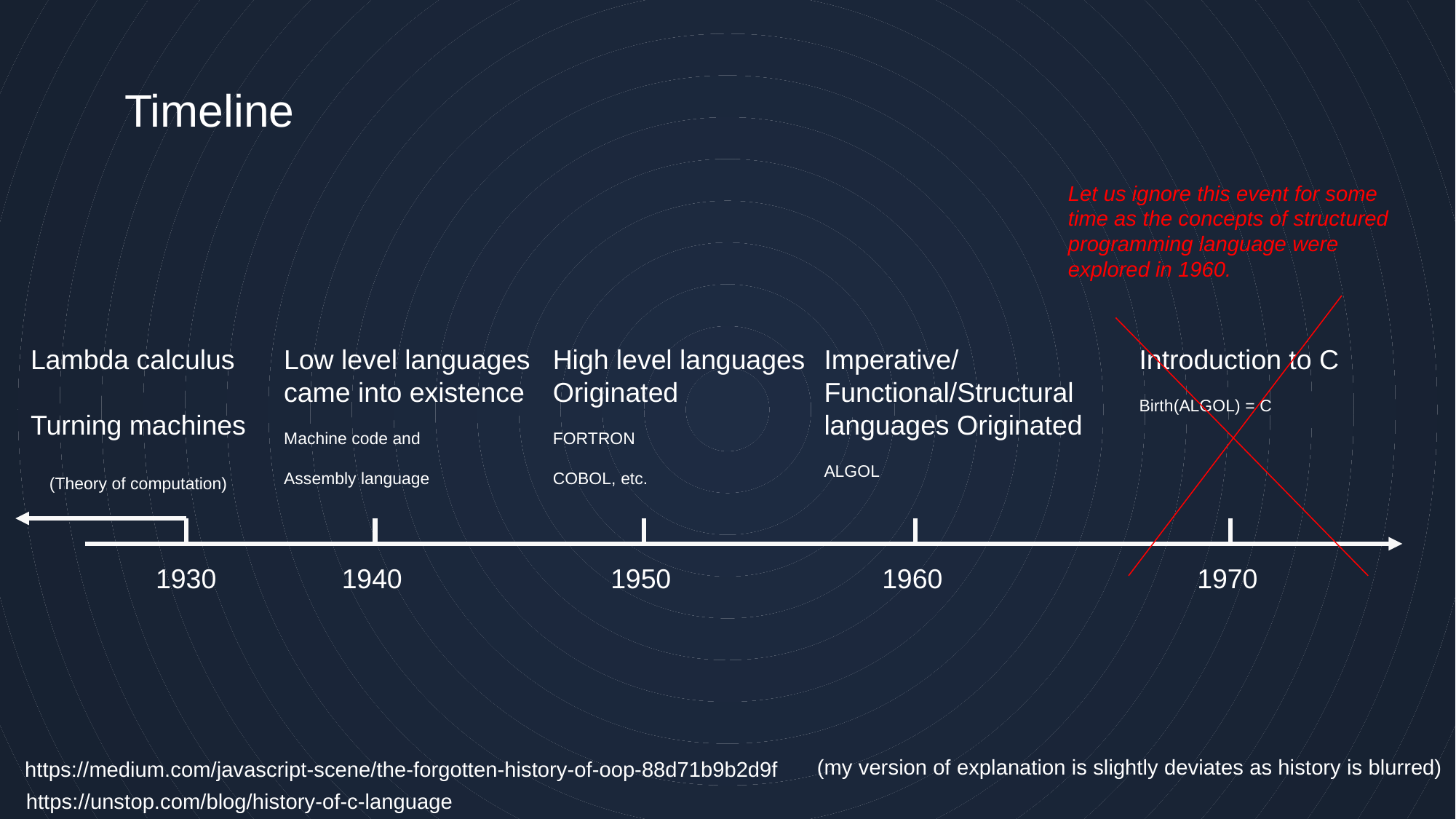

12
# Timeline
Let us ignore this event for some time as the concepts of structured programming language were explored in 1960.
Lambda calculus

Turning machines

(Theory of computation)
Low level languages came into existence

Machine code and

Assembly language
High level languages Originated

FORTRON

COBOL, etc.
Imperative/Functional/Structural languages Originated

ALGOL
Introduction to C

Birth(ALGOL) = C
1930
1940
1950
1960
1970
(my version of explanation is slightly deviates as history is blurred)
https://medium.com/javascript-scene/the-forgotten-history-of-oop-88d71b9b2d9f
https://unstop.com/blog/history-of-c-language